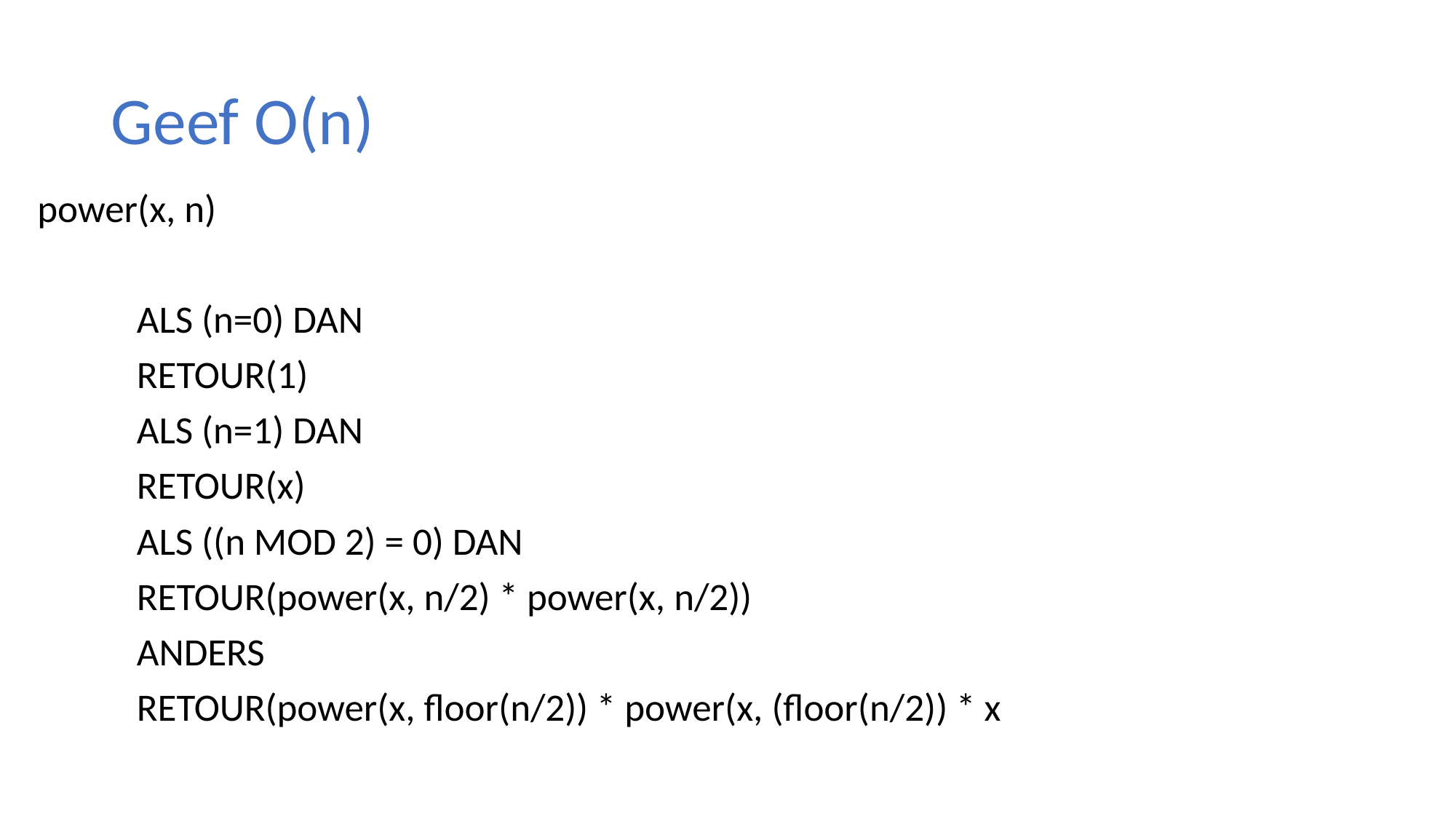

# Geef O(n)
power(x, n)

	ALS (n=0) DAN
		RETOUR(1)
	ALS (n=1) DAN
		RETOUR(x)
	ALS ((n MOD 2) = 0) DAN
		RETOUR(power(x, n/2) * power(x, n/2))
	ANDERS
		RETOUR(power(x, floor(n/2)) * power(x, (floor(n/2)) * x